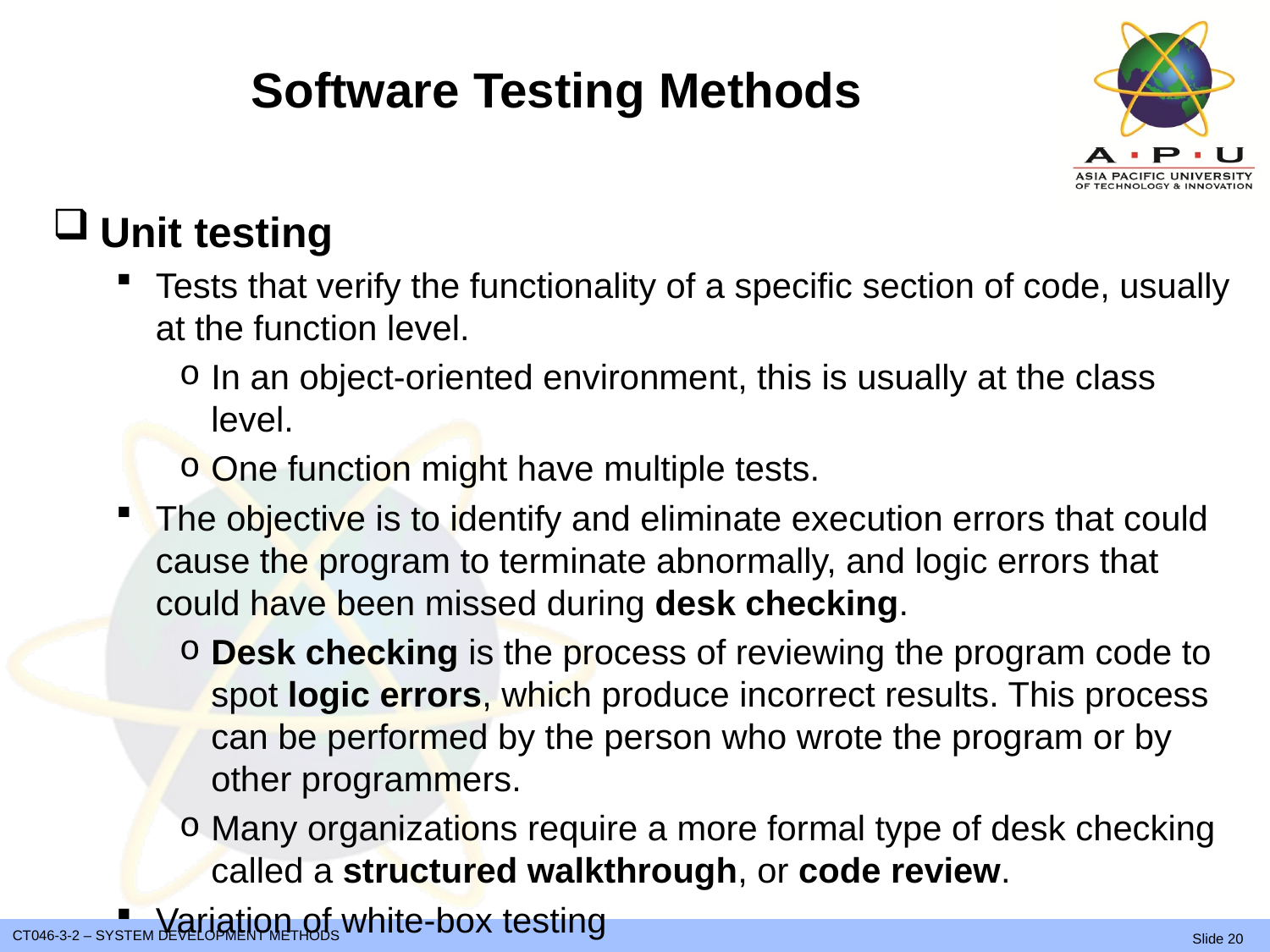

# Software Testing Methods
Unit testing
Tests that verify the functionality of a specific section of code, usually at the function level.
In an object-oriented environment, this is usually at the class level.
One function might have multiple tests.
The objective is to identify and eliminate execution errors that could cause the program to terminate abnormally, and logic errors that could have been missed during desk checking.
Desk checking is the process of reviewing the program code to spot logic errors, which produce incorrect results. This process can be performed by the person who wrote the program or by other programmers.
Many organizations require a more formal type of desk checking called a structured walkthrough, or code review.
Variation of white-box testing